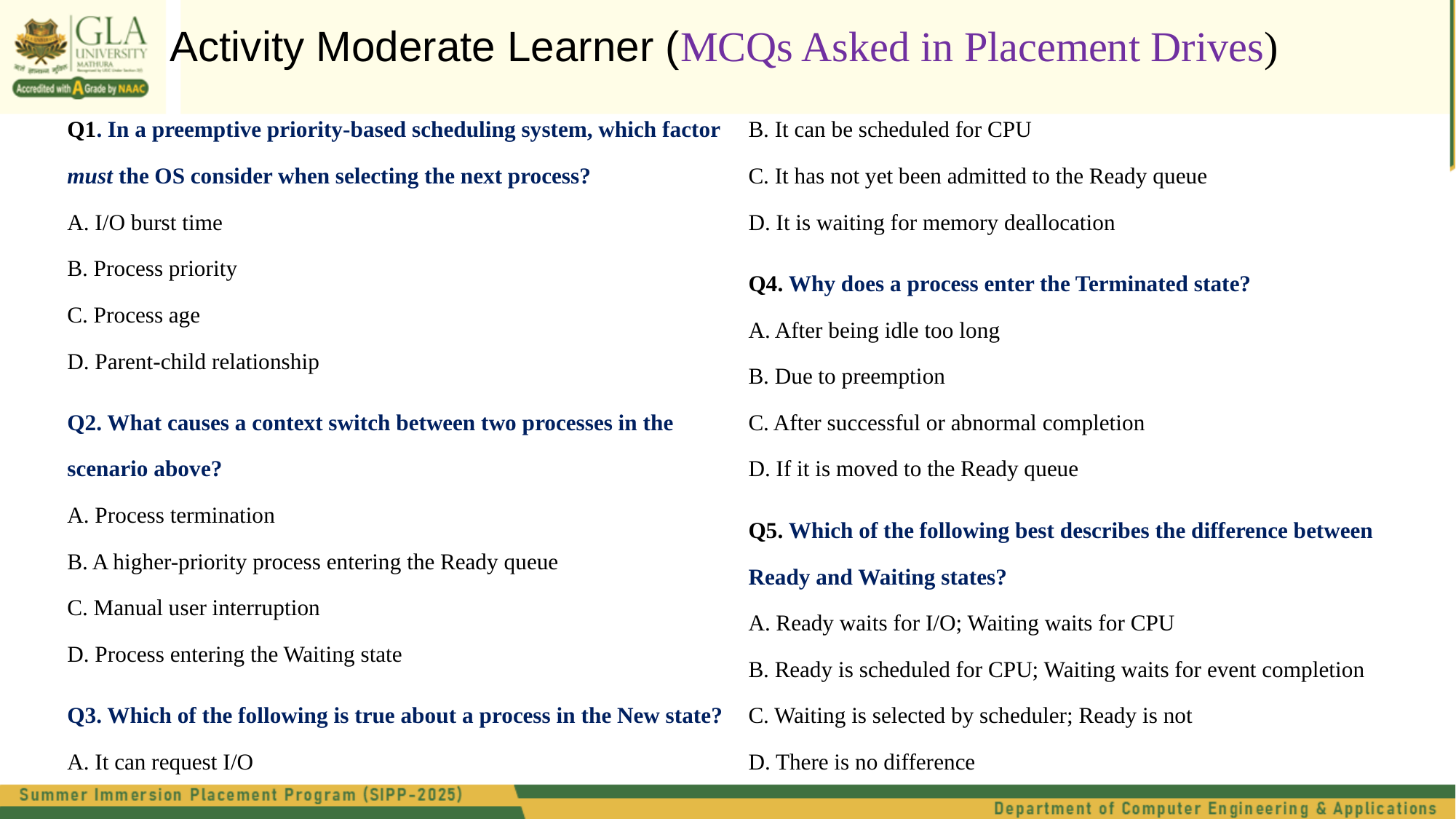

Activity Moderate Learner (MCQs Asked in Placement Drives)
Q1. In a preemptive priority-based scheduling system, which factor must the OS consider when selecting the next process?
A. I/O burst time
B. Process priority
C. Process age
D. Parent-child relationship
Q2. What causes a context switch between two processes in the scenario above?
A. Process termination
B. A higher-priority process entering the Ready queue
C. Manual user interruption
D. Process entering the Waiting state
Q3. Which of the following is true about a process in the New state?
A. It can request I/O
B. It can be scheduled for CPU
C. It has not yet been admitted to the Ready queue
D. It is waiting for memory deallocation
Q4. Why does a process enter the Terminated state?
A. After being idle too long
B. Due to preemption
C. After successful or abnormal completion
D. If it is moved to the Ready queue
Q5. Which of the following best describes the difference between Ready and Waiting states?
A. Ready waits for I/O; Waiting waits for CPU
B. Ready is scheduled for CPU; Waiting waits for event completion
C. Waiting is selected by scheduler; Ready is not
D. There is no difference